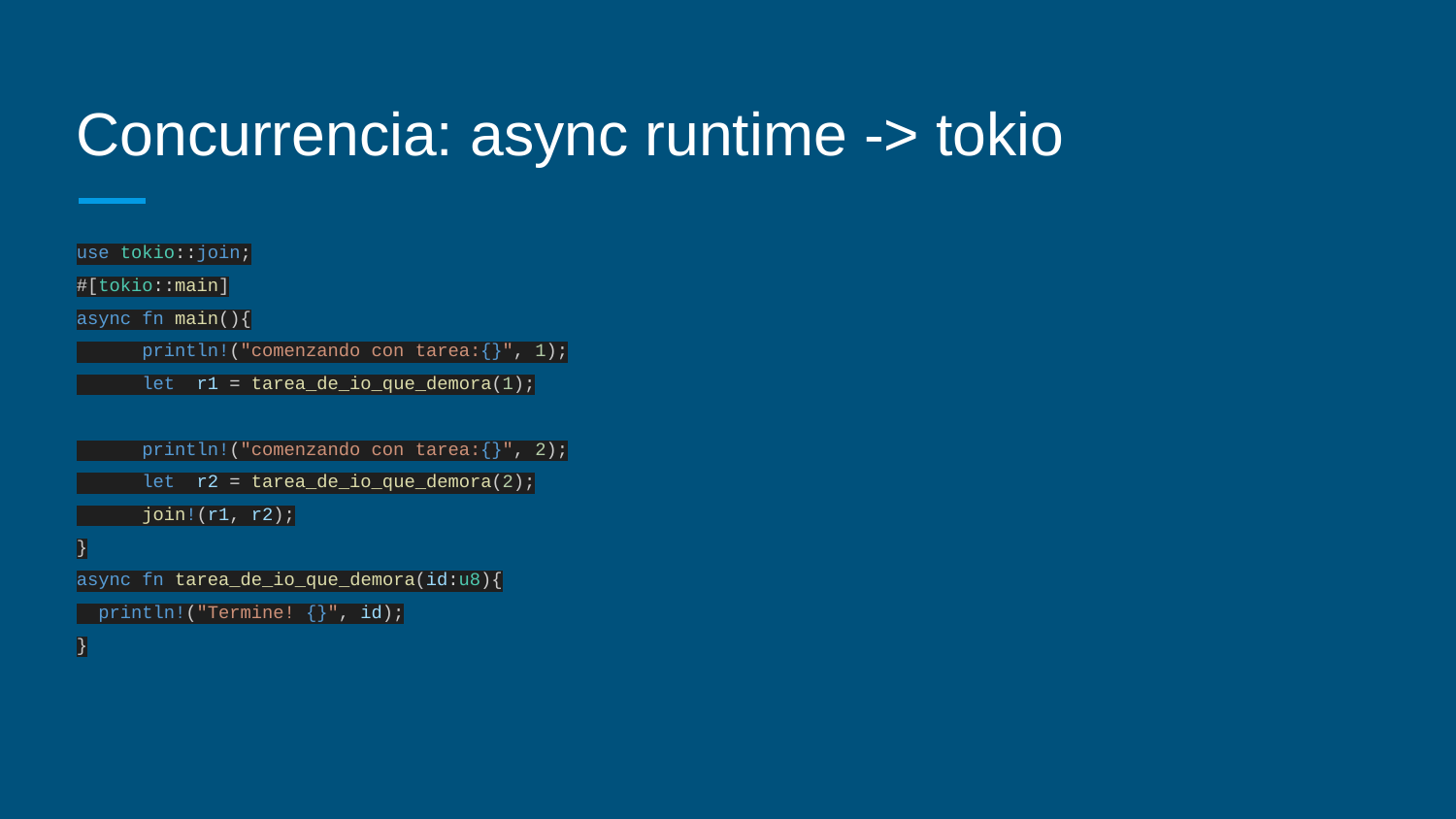

# Concurrencia: async runtime -> tokio
use tokio::join;
#[tokio::main]
async fn main(){
      println!("comenzando con tarea:{}", 1);
      let  r1 = tarea_de_io_que_demora(1);

      println!("comenzando con tarea:{}", 2);
      let  r2 = tarea_de_io_que_demora(2);
      join!(r1, r2);
}
async fn tarea_de_io_que_demora(id:u8){
  println!("Termine! {}", id);
}